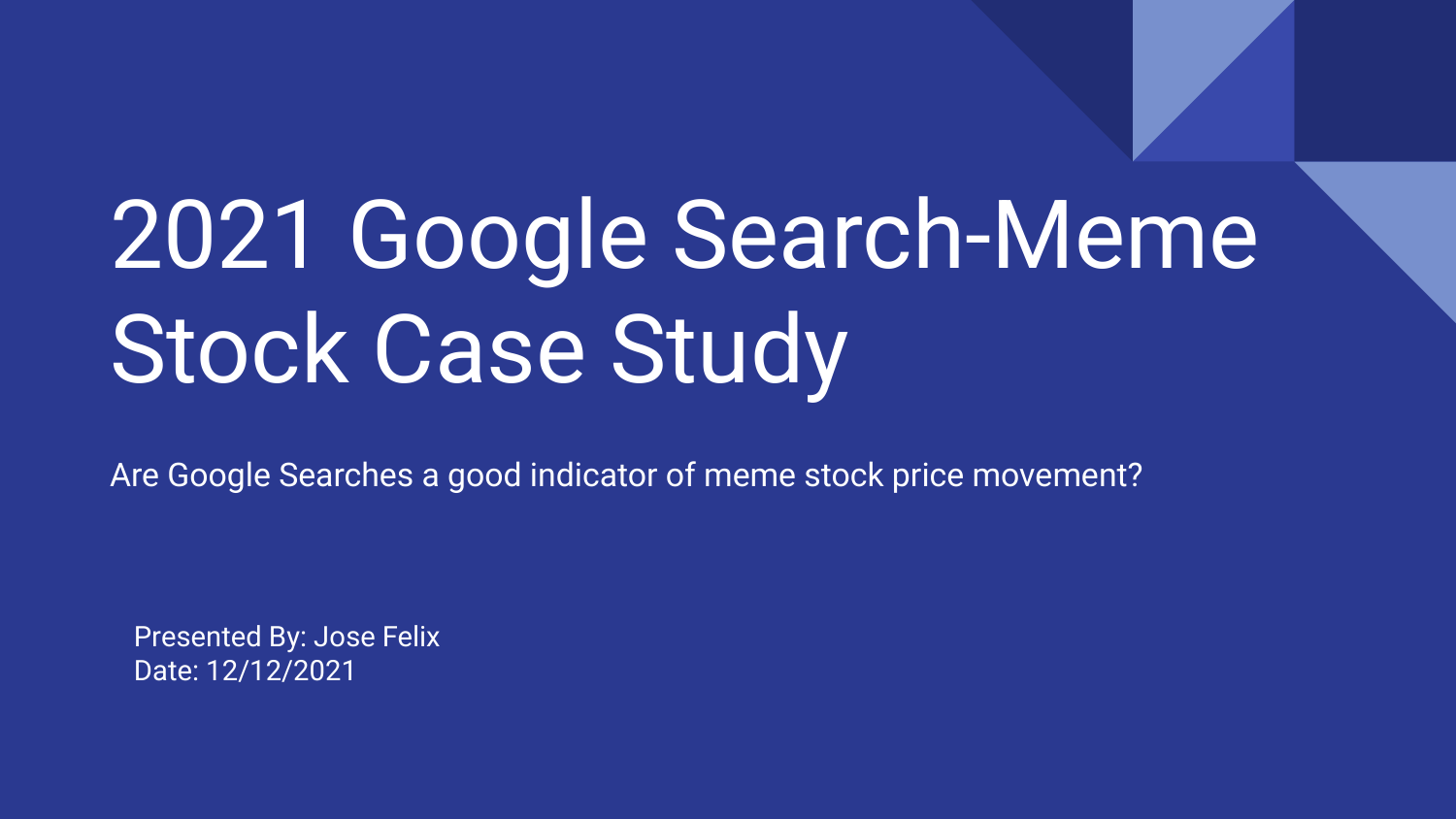

# 2021 Google Search-Meme Stock Case Study
Are Google Searches a good indicator of meme stock price movement?
Presented By: Jose Felix
Date: 12/12/2021